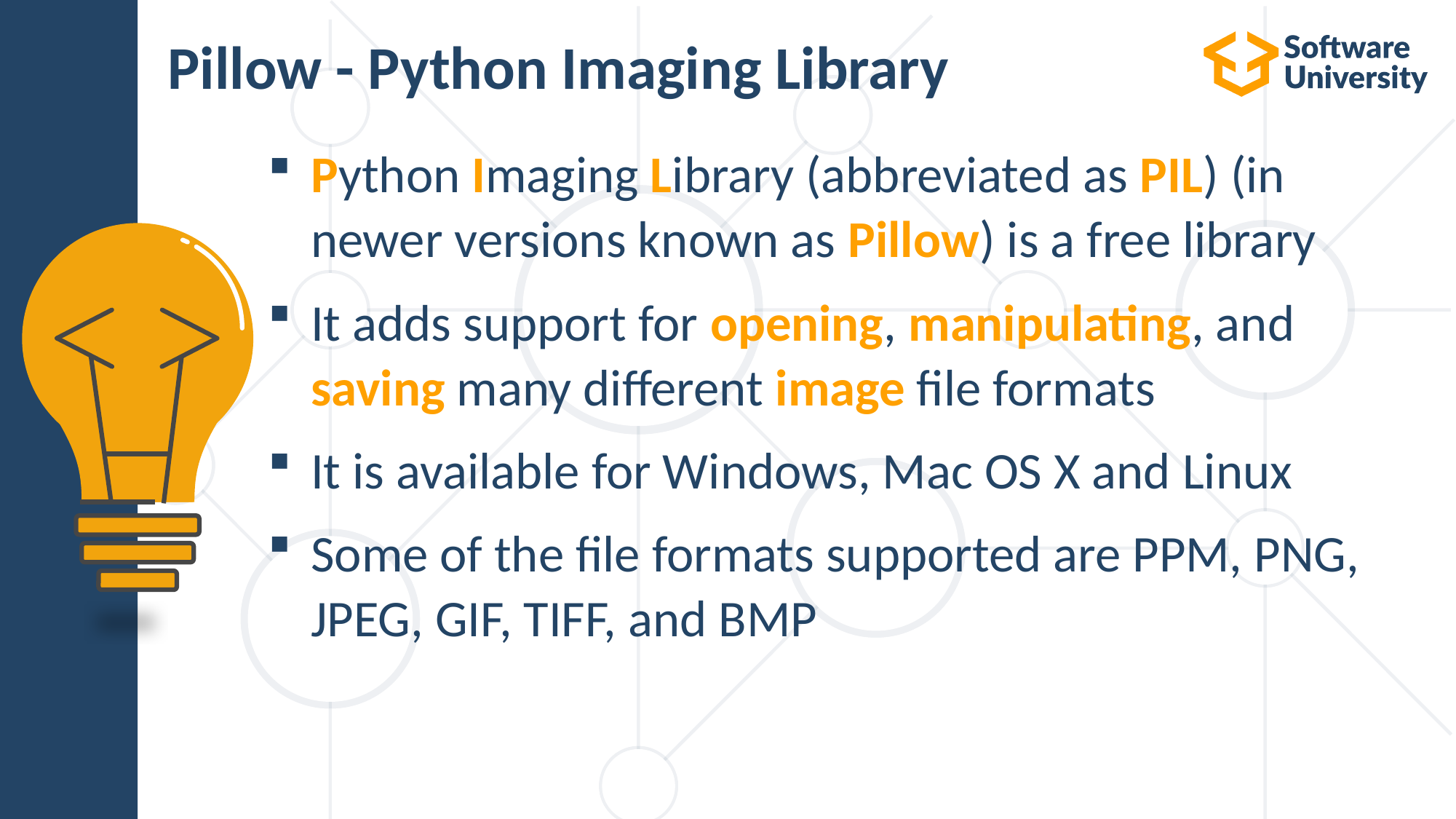

# Pillow - Python Imaging Library
Python Imaging Library (abbreviated as PIL) (in newer versions known as Pillow) is a free library
It adds support for opening, manipulating, and saving many different image file formats
It is available for Windows, Mac OS X and Linux
Some of the file formats supported are PPM, PNG, JPEG, GIF, TIFF, and BMP